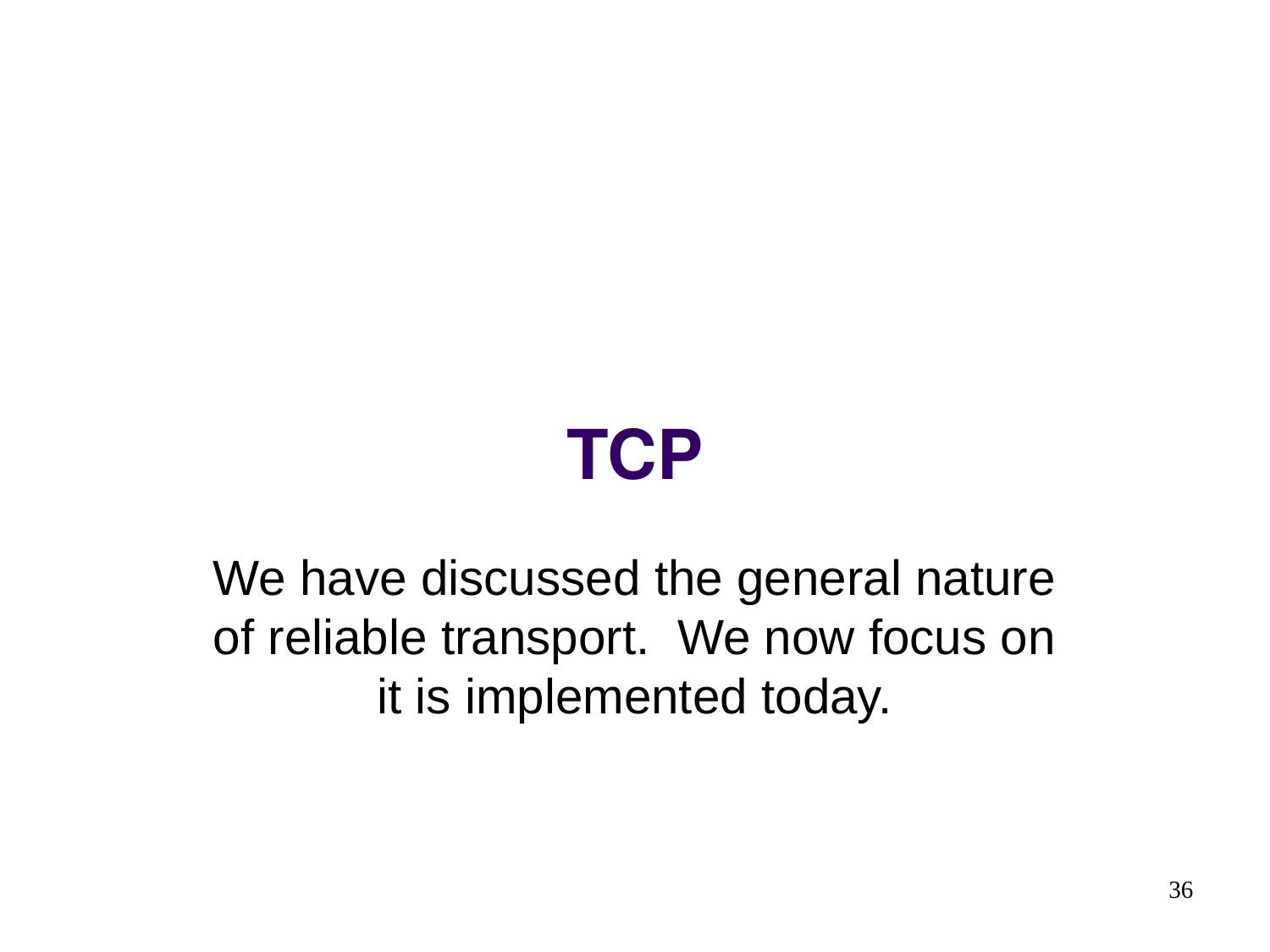

# TCP
We have discussed the general nature of reliable transport.  We now focus on it is implemented today.
36